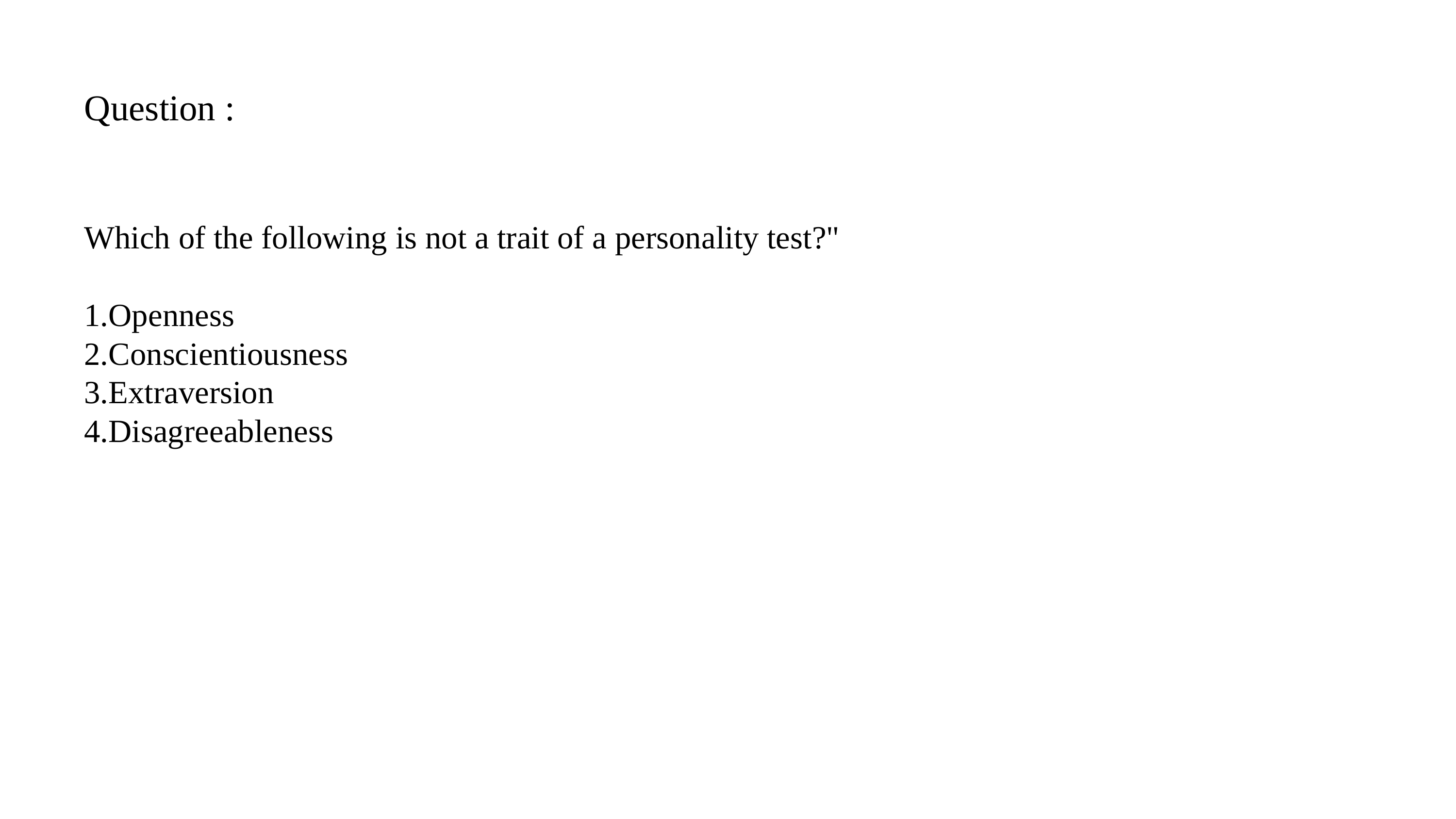

Question :

Which of the following is not a trait of a personality test?"

Openness
Conscientiousness
Extraversion
Disagreeableness